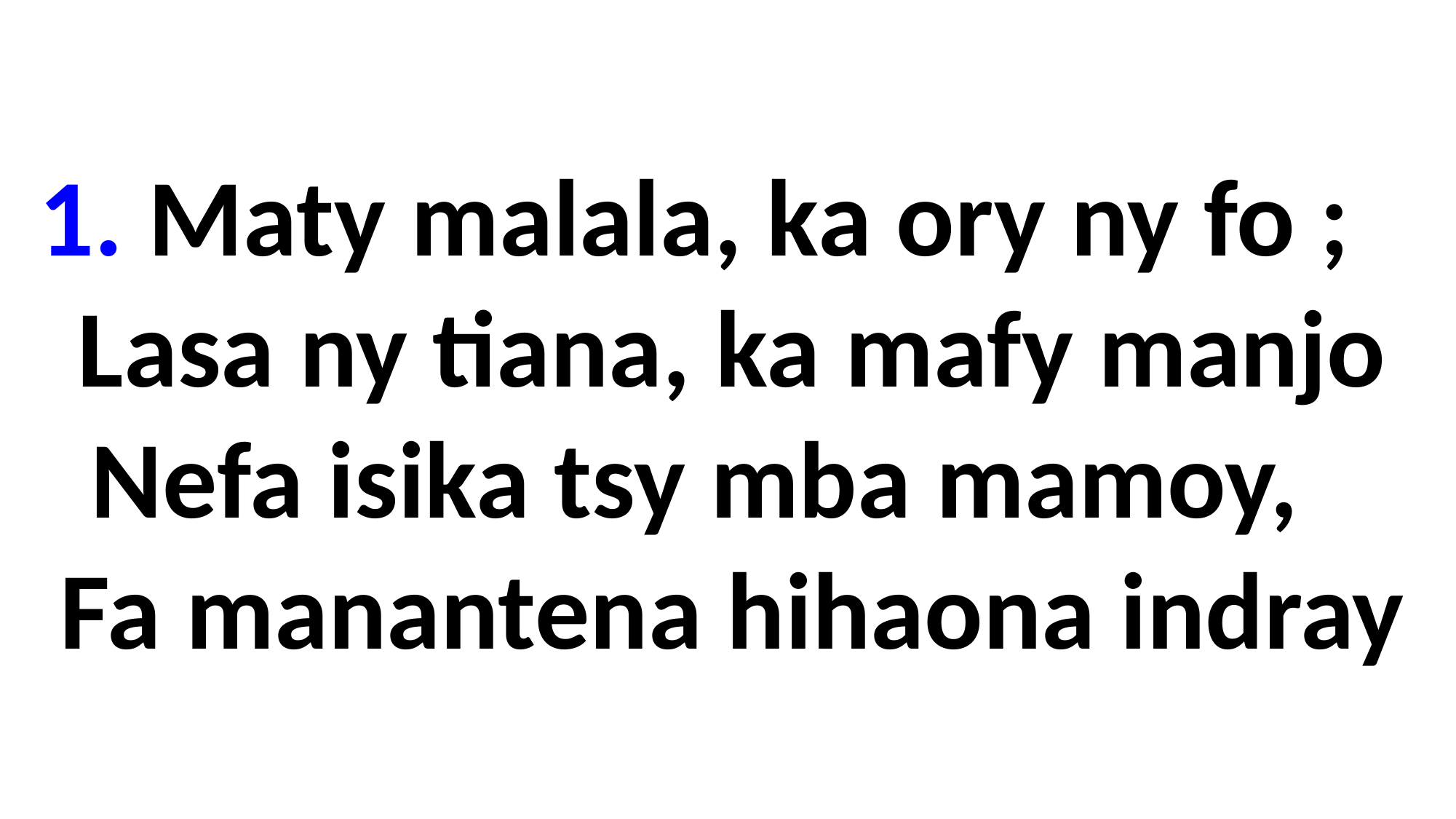

1. Maty malala, ka ory ny fo ;
   Lasa ny tiana, ka mafy manjo Nefa isika tsy mba mamoy,
   Fa manantena hihaona indray